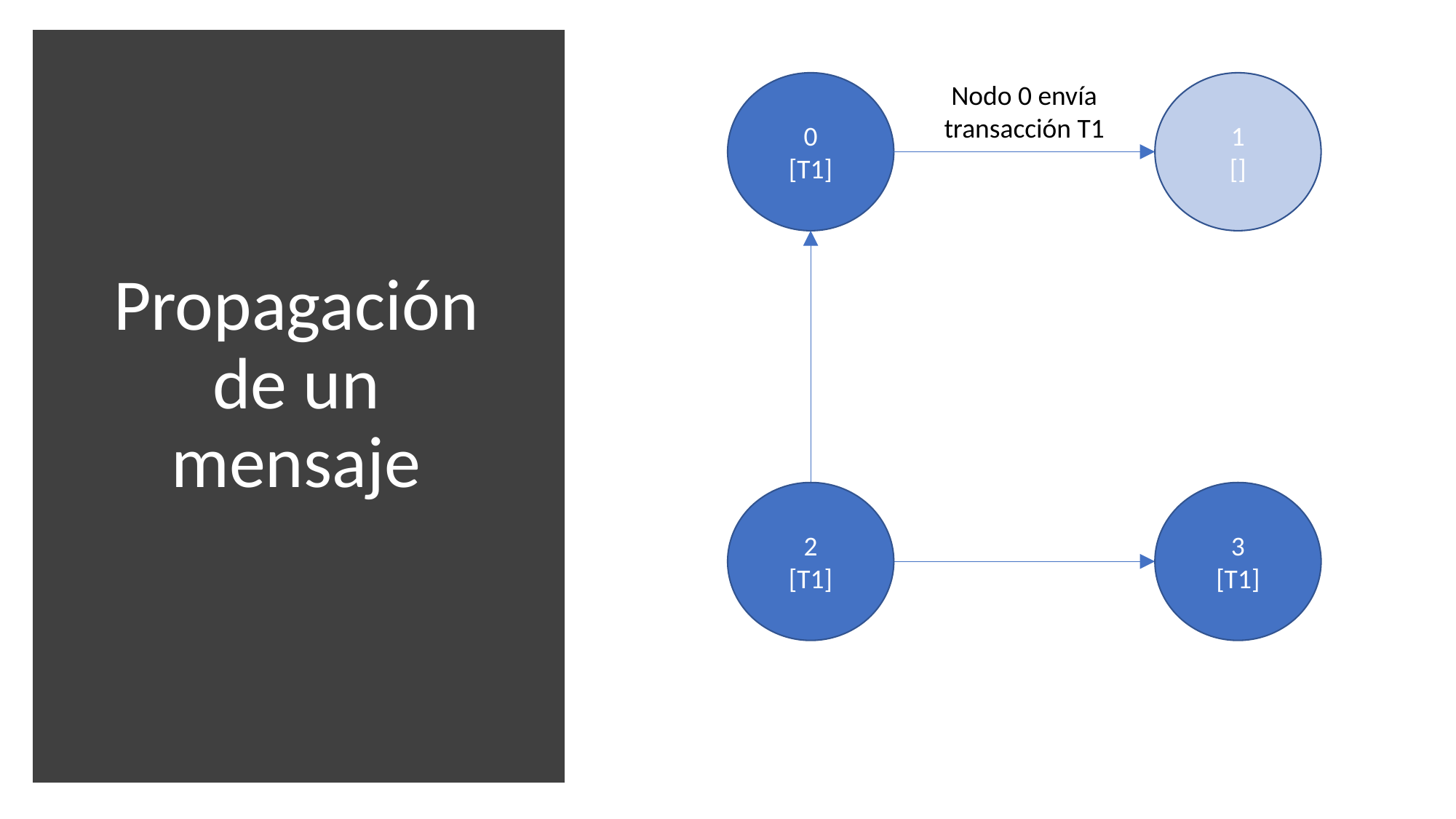

Nodo 0 envía transacción T1
1
[]
0
[T1]
# Propagación de un mensaje
2
[T1]
3
[T1]